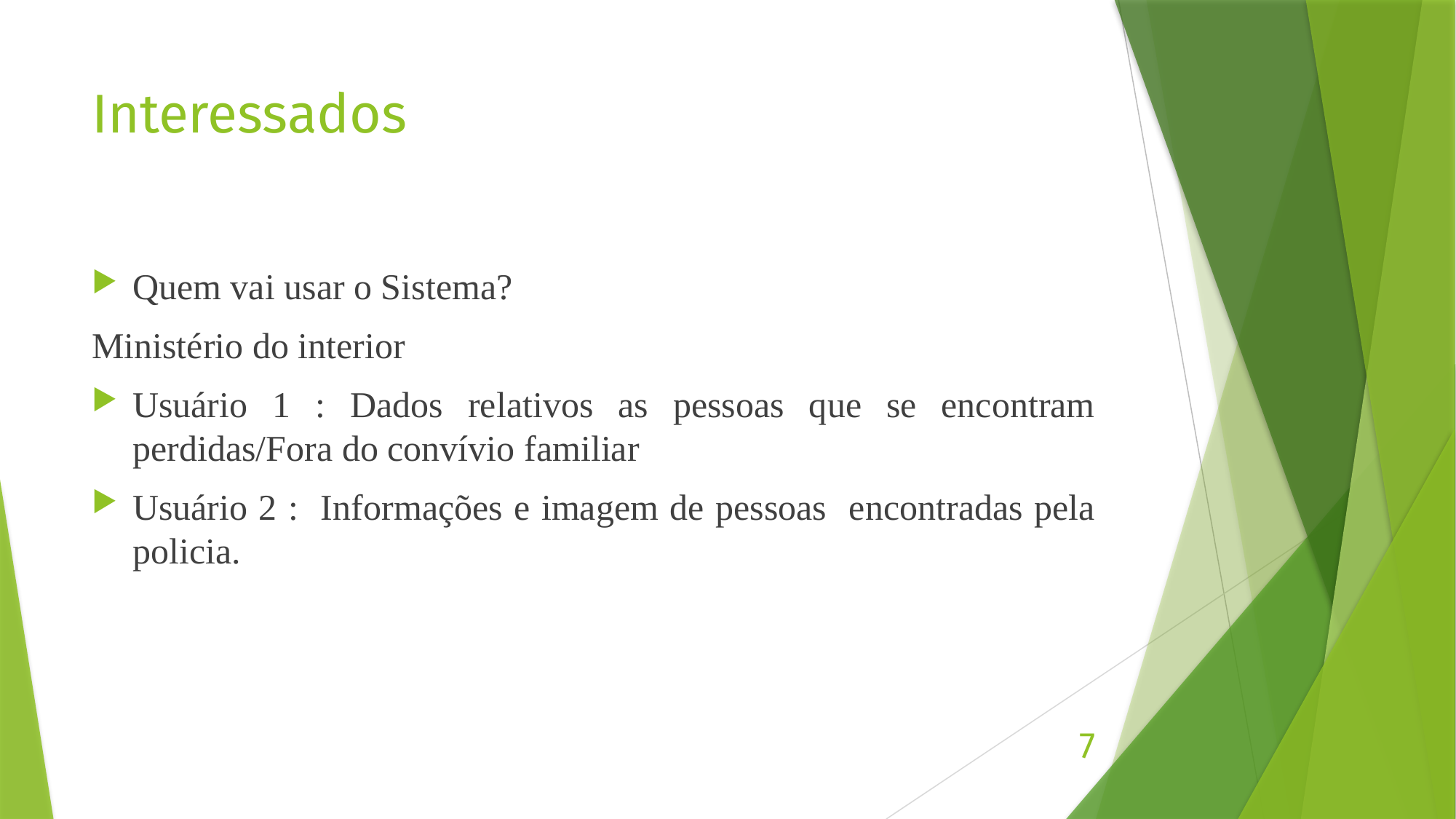

# Interessados
Quem vai usar o Sistema?
Ministério do interior
Usuário 1 : Dados relativos as pessoas que se encontram perdidas/Fora do convívio familiar
Usuário 2 :  Informações e imagem de pessoas  encontradas pela policia.

7